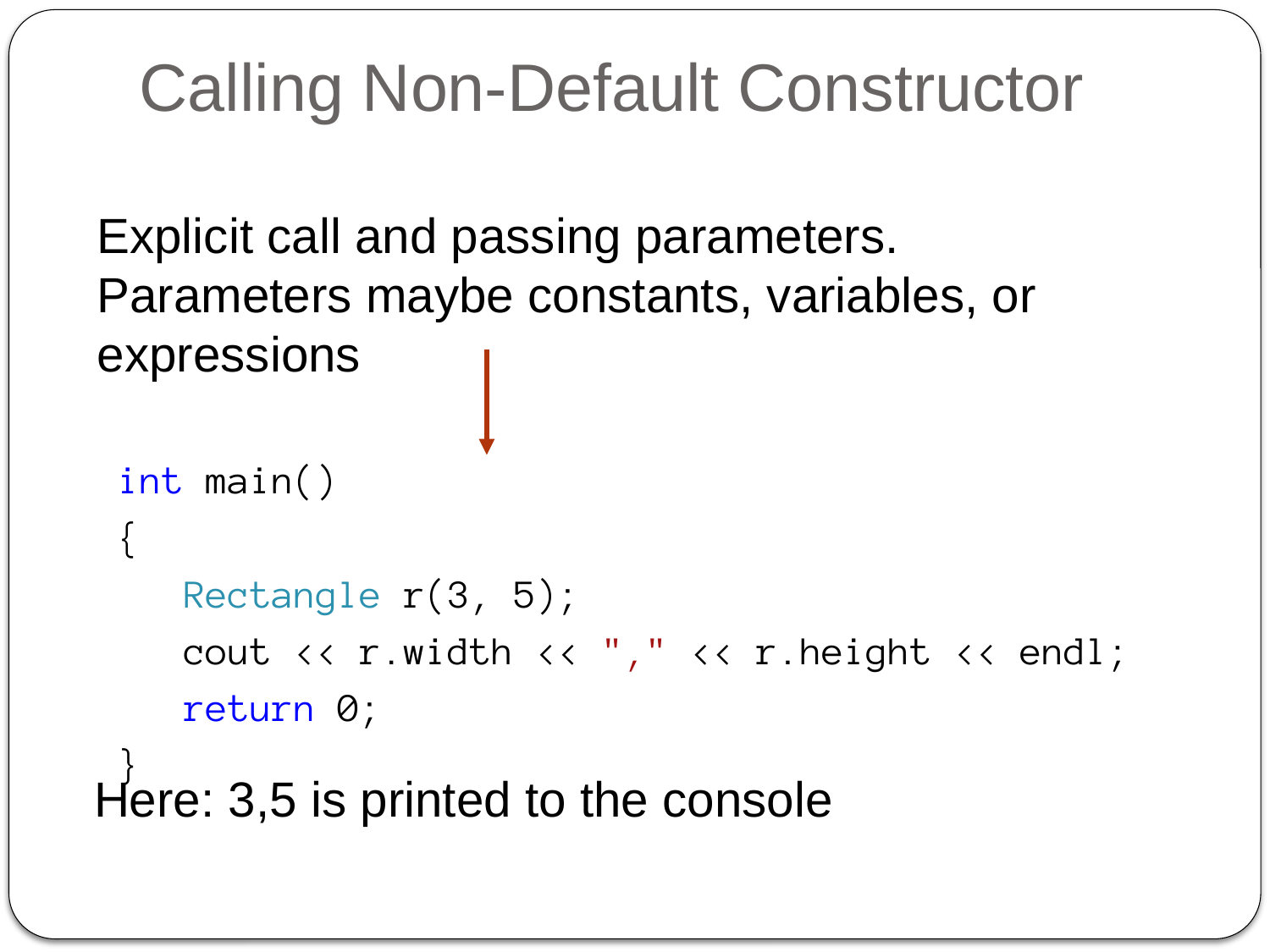

# Calling Non-Default Constructor
Explicit call and passing parameters. Parameters maybe constants, variables, or expressions
int main()
{
   Rectangle r(3, 5);
   cout << r.width << "," << r.height << endl;
   return 0;
}
Here: 3,5 is printed to the console